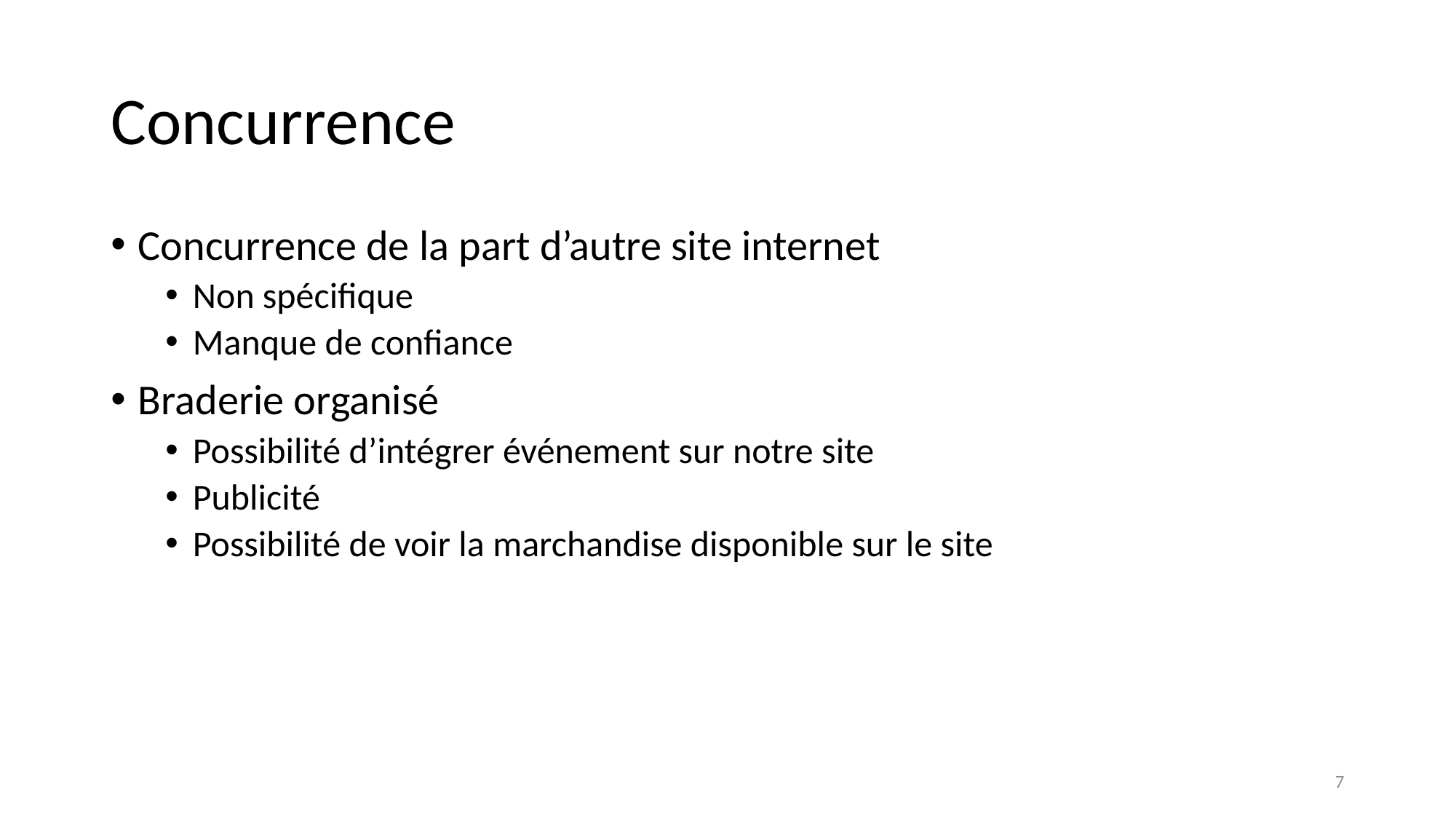

# Concurrence
Concurrence de la part d’autre site internet
Non spécifique
Manque de confiance
Braderie organisé
Possibilité d’intégrer événement sur notre site
Publicité
Possibilité de voir la marchandise disponible sur le site
7